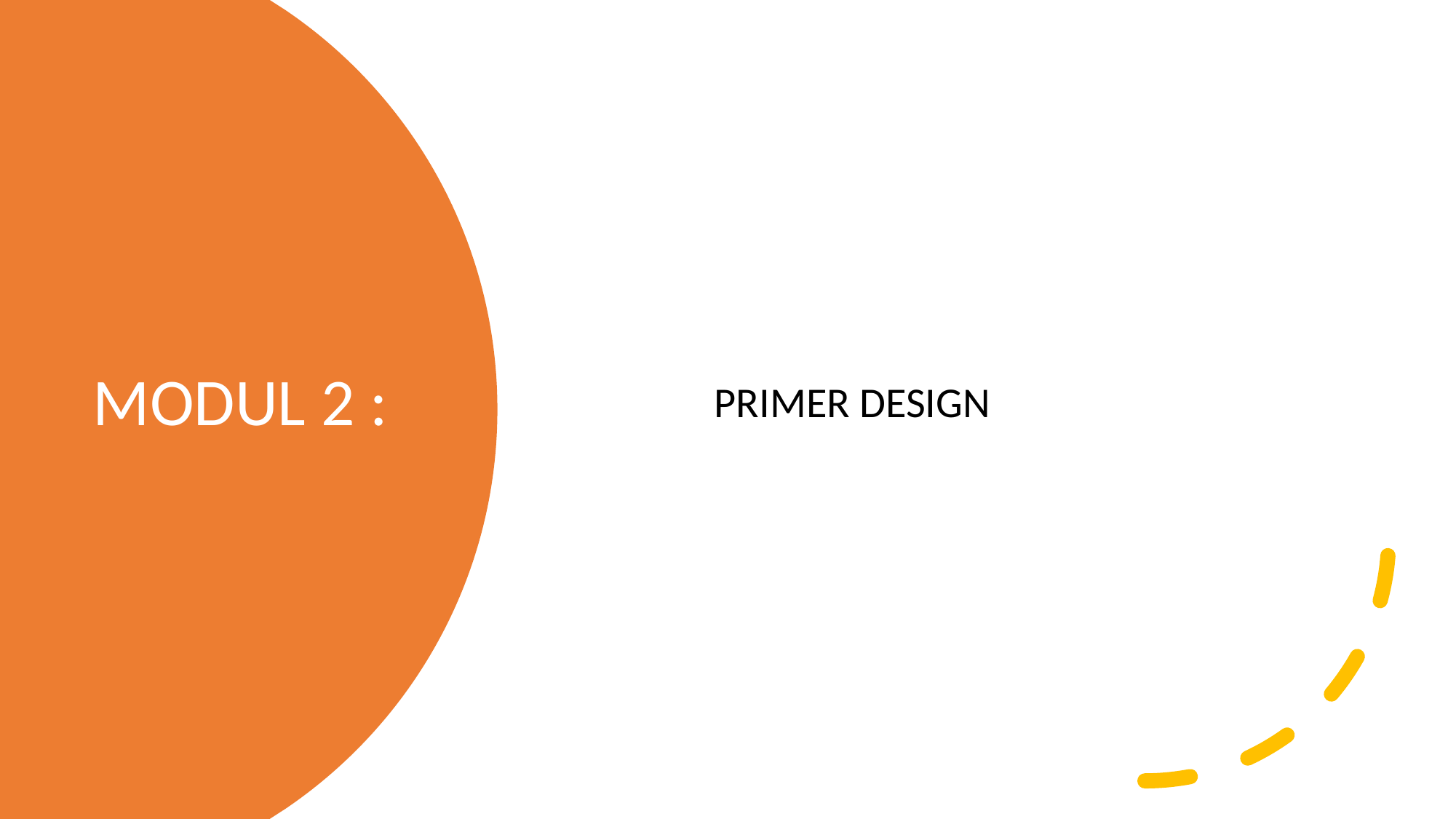

PRIMER PRIMER DESIGN
# MODUL 2 :